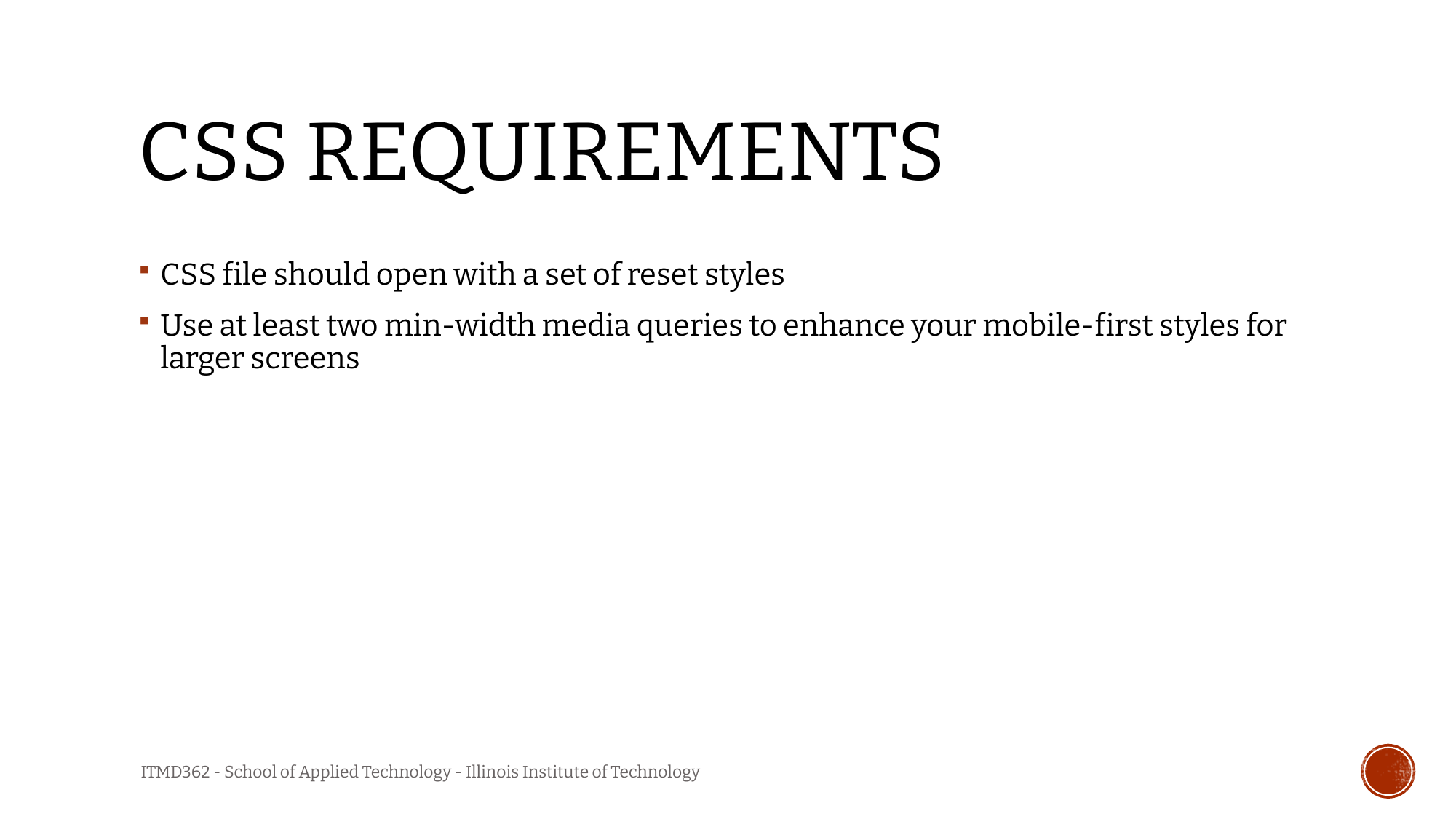

# CSS Requirements
CSS file should open with a set of reset styles
Use at least two min-width media queries to enhance your mobile-first styles for larger screens
ITMD362 - School of Applied Technology - Illinois Institute of Technology